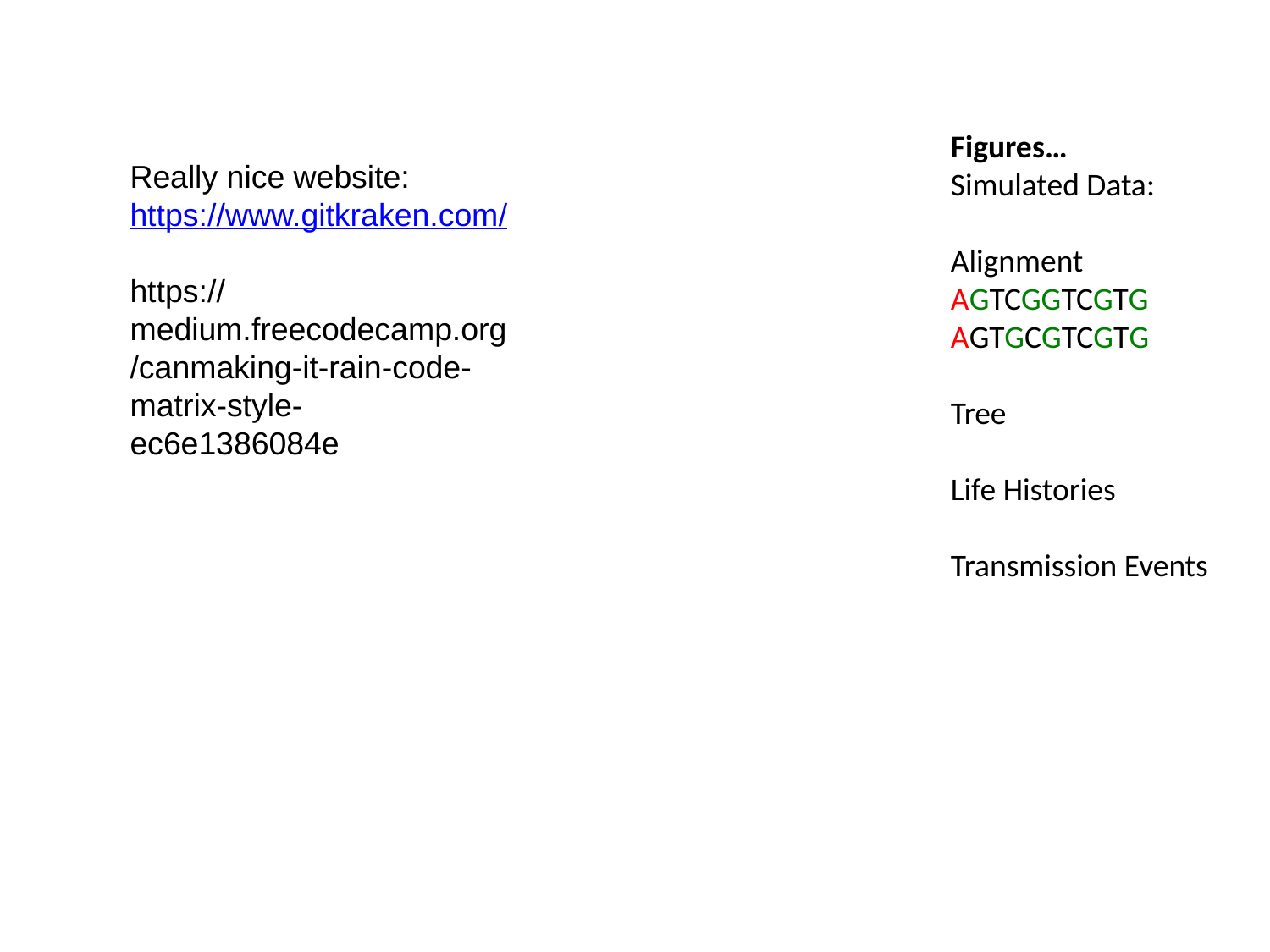

Figures…
Simulated Data:

Alignment
AGTCGGTCGTG
AGTGCGTCGTG

Tree

Life Histories

Transmission Events

Really nice website: https://www.gitkraken.com/

https://medium.freecodecamp.org/canmaking-it-rain-code-matrix-style-ec6e1386084e